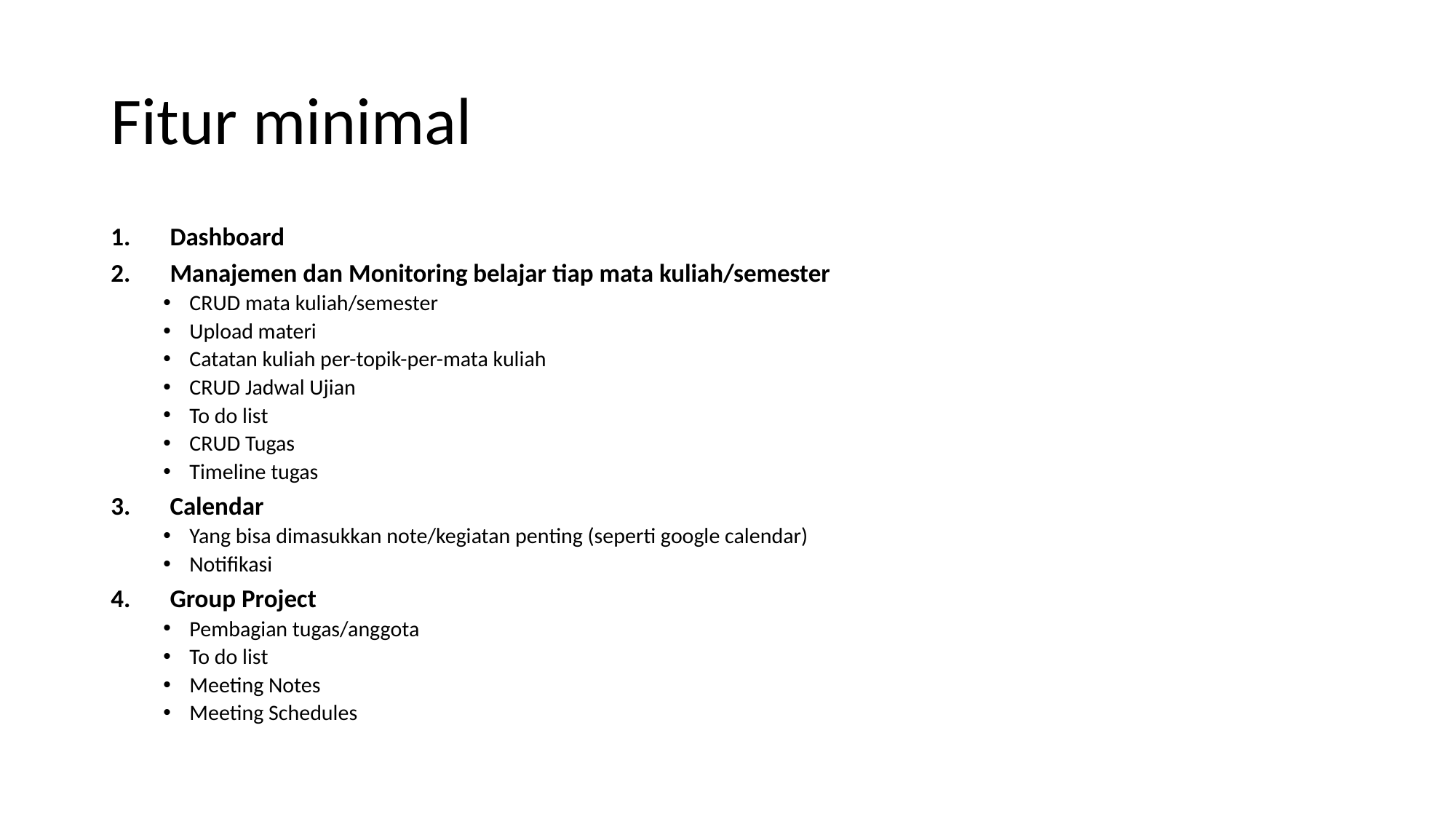

# Fitur minimal
Dashboard
Manajemen dan Monitoring belajar tiap mata kuliah/semester
CRUD mata kuliah/semester
Upload materi
Catatan kuliah per-topik-per-mata kuliah
CRUD Jadwal Ujian
To do list
CRUD Tugas
Timeline tugas
Calendar
Yang bisa dimasukkan note/kegiatan penting (seperti google calendar)
Notifikasi
Group Project
Pembagian tugas/anggota
To do list
Meeting Notes
Meeting Schedules